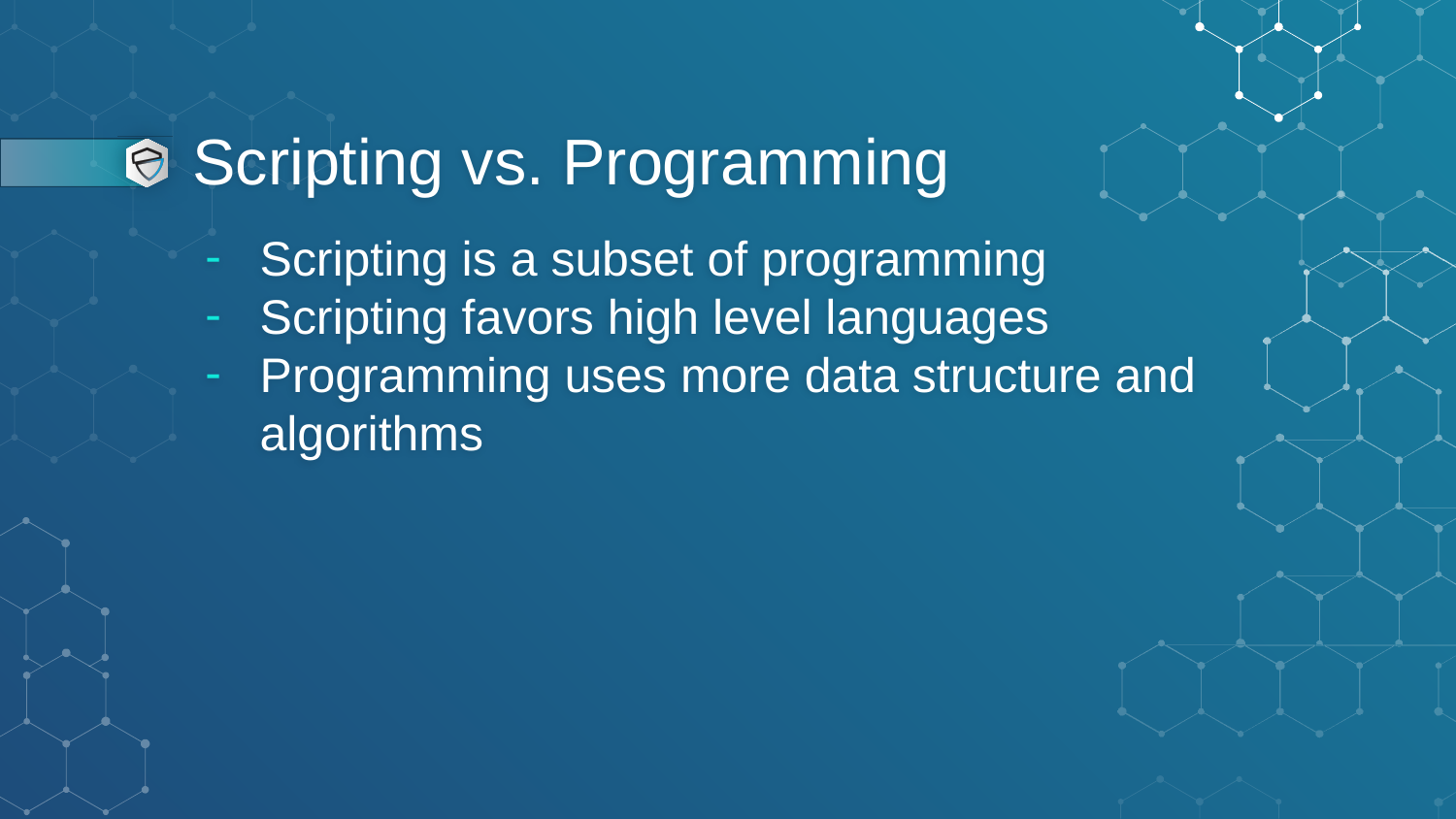

# Scripting vs. Programming
Scripting is a subset of programming
Scripting favors high level languages
Programming uses more data structure and algorithms